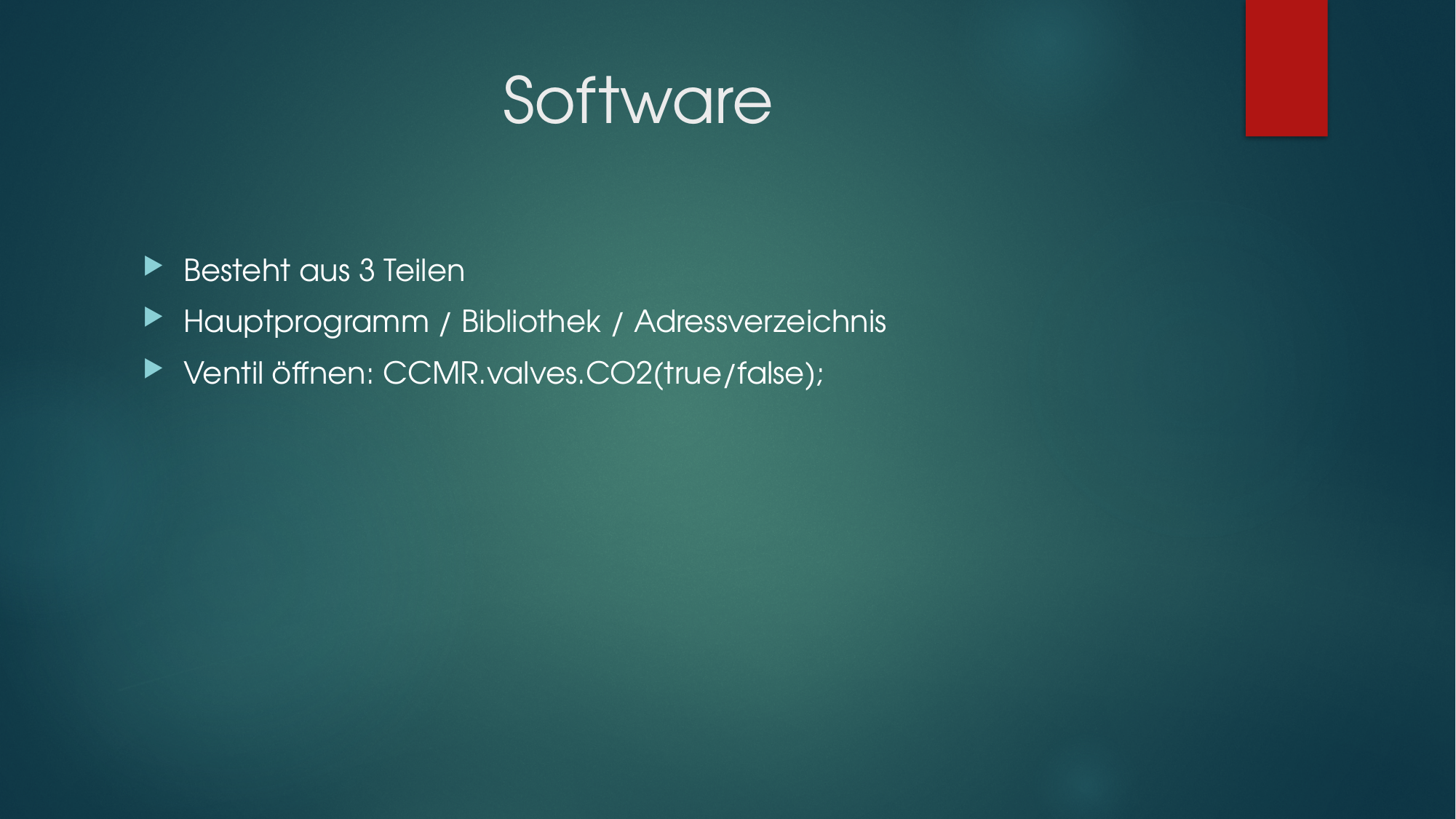

# Software
Besteht aus 3 Teilen
Hauptprogramm / Bibliothek / Adressverzeichnis
Ventil öffnen: CCMR.valves.CO2(true/false);